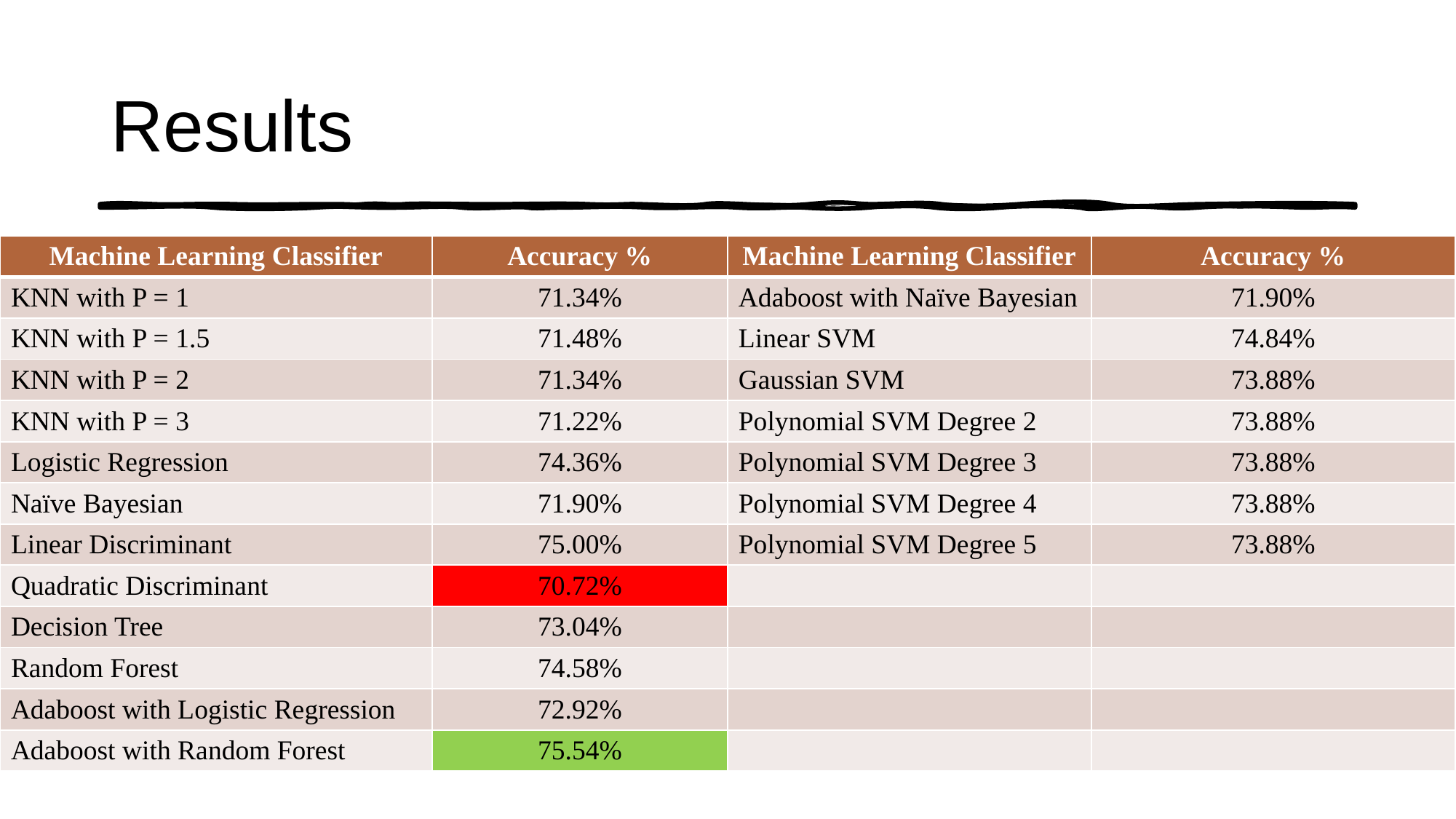

# Results
| Machine Learning Classifier | Accuracy % | Machine Learning Classifier | Accuracy % |
| --- | --- | --- | --- |
| KNN with P = 1 | 71.34% | Adaboost with Naïve Bayesian | 71.90% |
| KNN with P = 1.5 | 71.48% | Linear SVM | 74.84% |
| KNN with P = 2 | 71.34% | Gaussian SVM | 73.88% |
| KNN with P = 3 | 71.22% | Polynomial SVM Degree 2 | 73.88% |
| Logistic Regression | 74.36% | Polynomial SVM Degree 3 | 73.88% |
| Naïve Bayesian | 71.90% | Polynomial SVM Degree 4 | 73.88% |
| Linear Discriminant | 75.00% | Polynomial SVM Degree 5 | 73.88% |
| Quadratic Discriminant | 70.72% |  |  |
| Decision Tree | 73.04% |  |  |
| Random Forest | 74.58% |  |  |
| Adaboost with Logistic Regression | 72.92% |  |  |
| Adaboost with Random Forest | 75.54% |  |  |